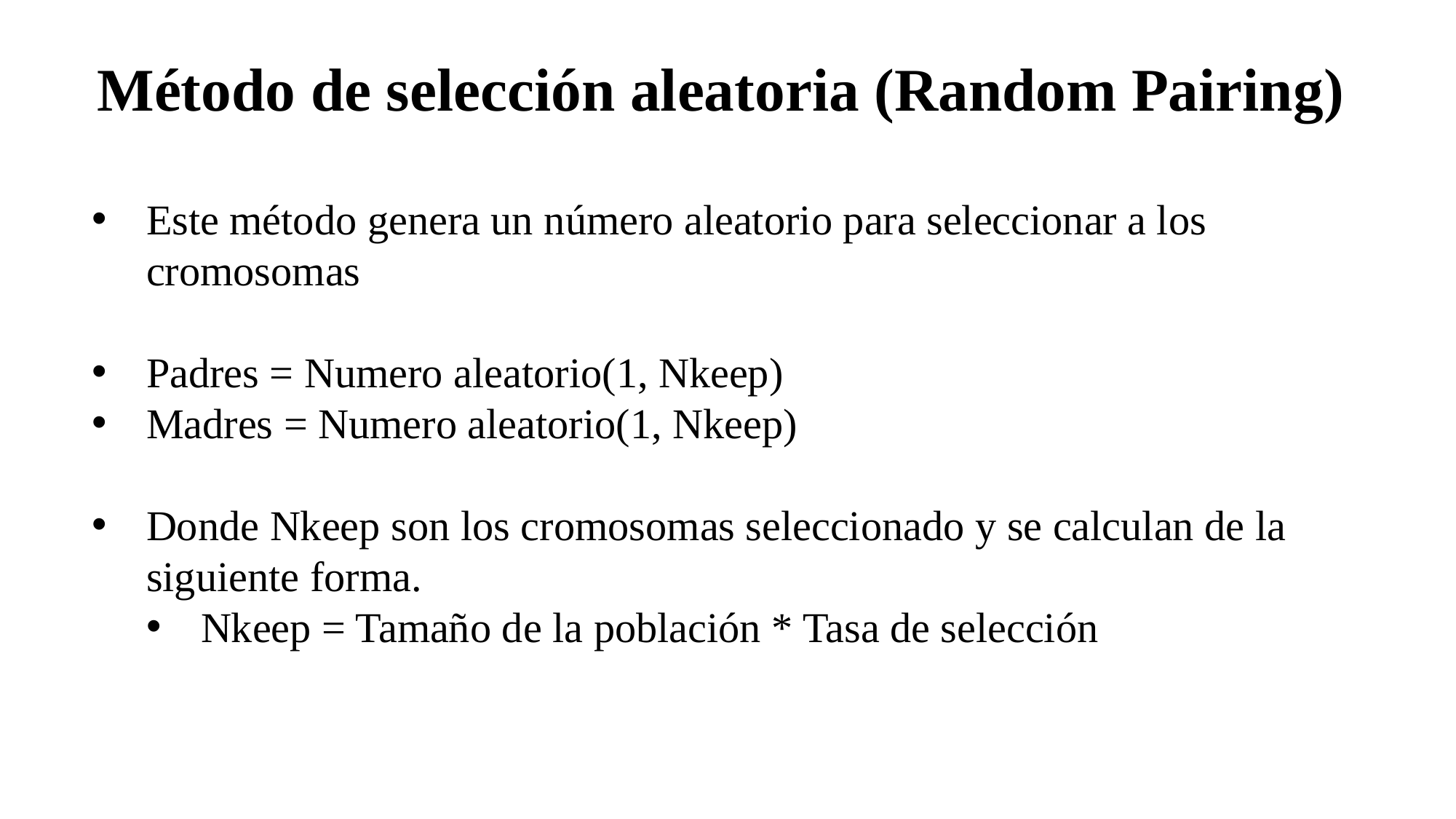

Método de selección aleatoria (Random Pairing)
Este método genera un número aleatorio para seleccionar a los cromosomas

Padres = Numero aleatorio(1, Nkeep)
Madres = Numero aleatorio(1, Nkeep)

Donde Nkeep son los cromosomas seleccionado y se calculan de la siguiente forma.
Nkeep = Tamaño de la población * Tasa de selección